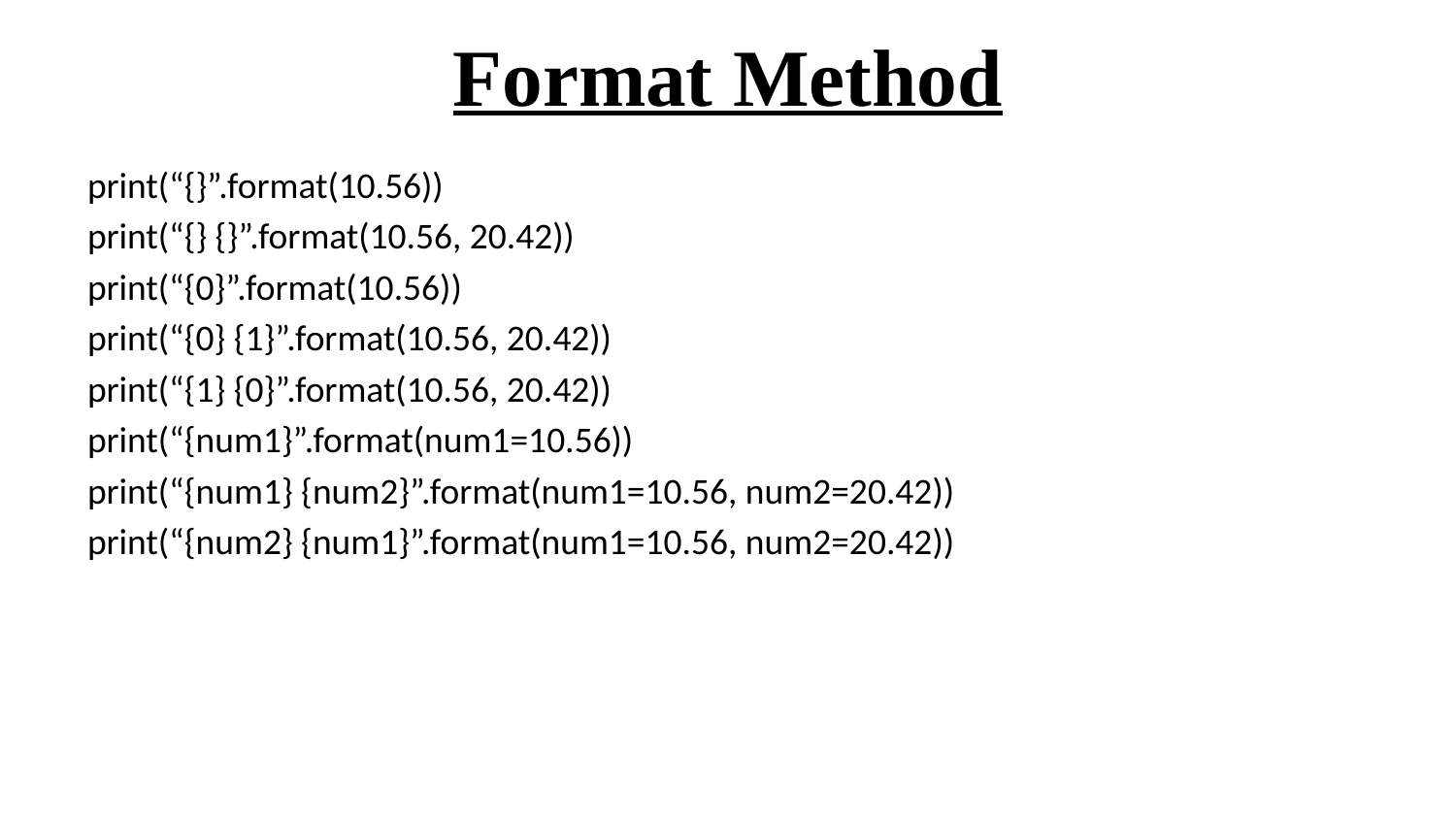

# Format Method
print(“{}”.format(10.56))
print(“{} {}”.format(10.56, 20.42))
print(“{0}”.format(10.56))
print(“{0} {1}”.format(10.56, 20.42))
print(“{1} {0}”.format(10.56, 20.42))
print(“{num1}”.format(num1=10.56))
print(“{num1} {num2}”.format(num1=10.56, num2=20.42))
print(“{num2} {num1}”.format(num1=10.56, num2=20.42))